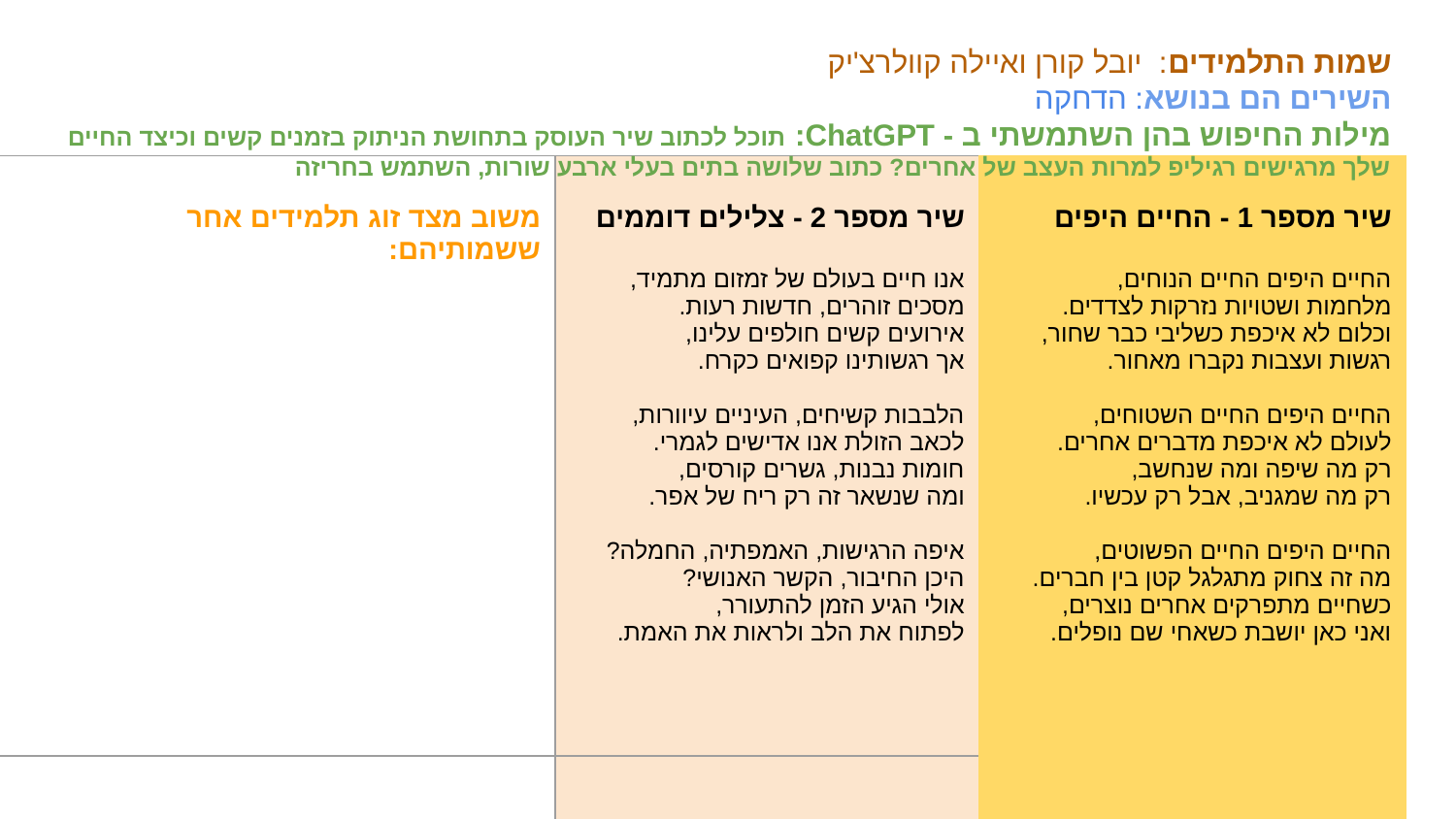

# שמות התלמידים:  יובל קורן ואיילה קוולרצ'יק
השירים הם בנושא: הדחקה
מילות החיפוש בהן השתמשתי ב - ChatGPT: תוכל לכתוב שיר העוסק בתחושת הניתוק בזמנים קשים וכיצד החיים שלך מרגישים רגיליפ למרות העצב של אחרים? כתוב שלושה בתים בעלי ארבע שורות, השתמש בחריזה

| משוב מצד זוג תלמידים אחר ששמותיהם: | שיר מספר 2 - צלילים דוממים אנו חיים בעולם של זמזום מתמיד, מסכים זוהרים, חדשות רעות. אירועים קשים חולפים עלינו, אך רגשותינו קפואים כקרח. הלבבות קשיחים, העיניים עיוורות, לכאב הזולת אנו אדישים לגמרי. חומות נבנות, גשרים קורסים, ומה שנשאר זה רק ריח של אפר. איפה הרגישות, האמפתיה, החמלה? היכן החיבור, הקשר האנושי? אולי הגיע הזמן להתעורר, לפתוח את הלב ולראות את האמת. | שיר מספר 1 - החיים היפים החיים היפים החיים הנוחים, מלחמות ושטויות נזרקות לצדדים. וכלום לא איכפת כשליבי כבר שחור, רגשות ועצבות נקברו מאחור. החיים היפים החיים השטוחים, לעולם לא איכפת מדברים אחרים. רק מה שיפה ומה שנחשב, רק מה שמגניב, אבל רק עכשיו. החיים היפים החיים הפשוטים, מה זה צחוק מתגלגל קטן בין חברים. כשחיים מתפרקים אחרים נוצרים, ואני כאן יושבת כשאחי שם נופלים. |
| --- | --- | --- |
|  |  |  |